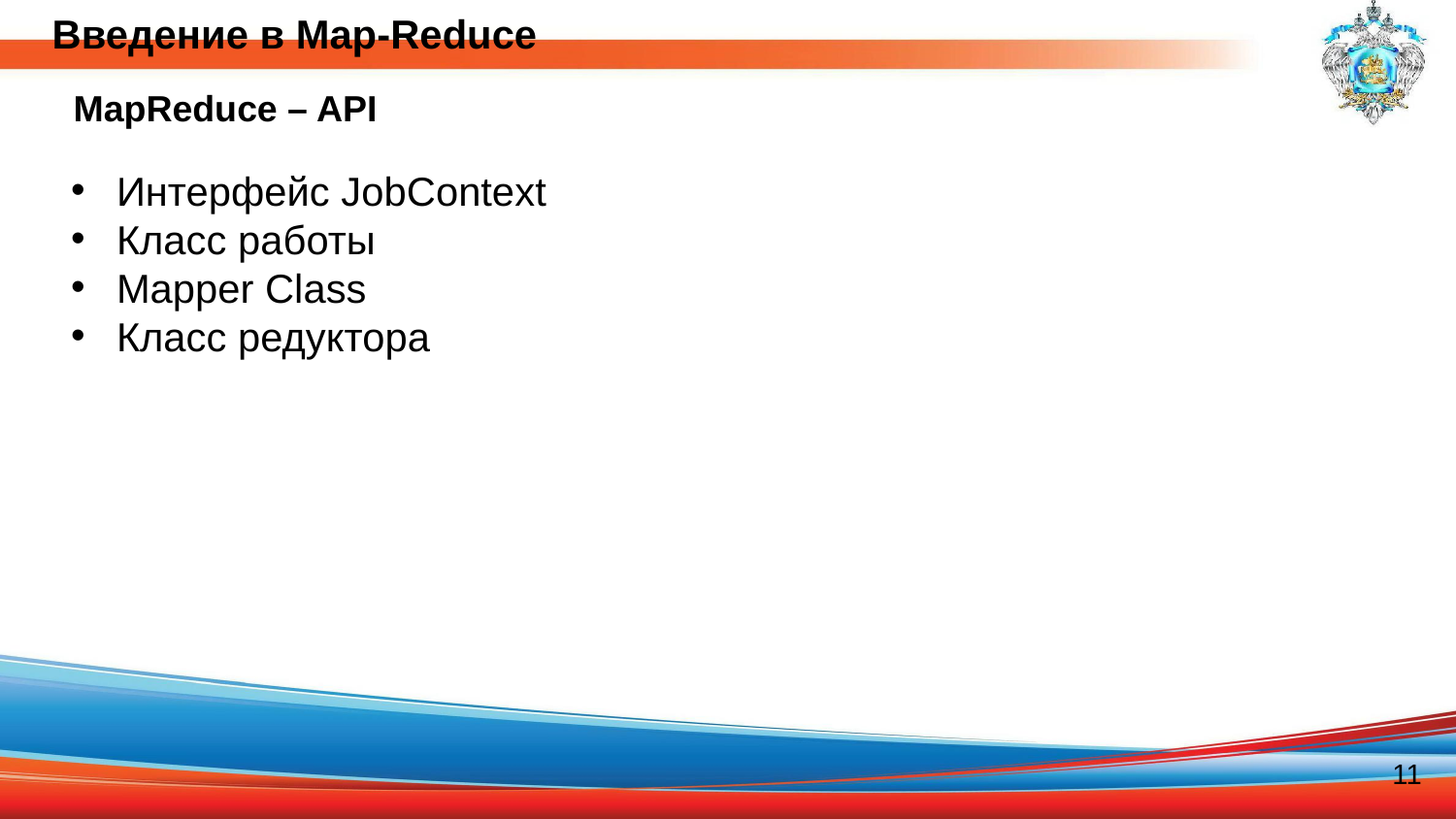

Введение в Map-Reduce
MapReduce – API
Интерфейс JobContext
Класс работы
Mapper Class
Класс редуктора
11